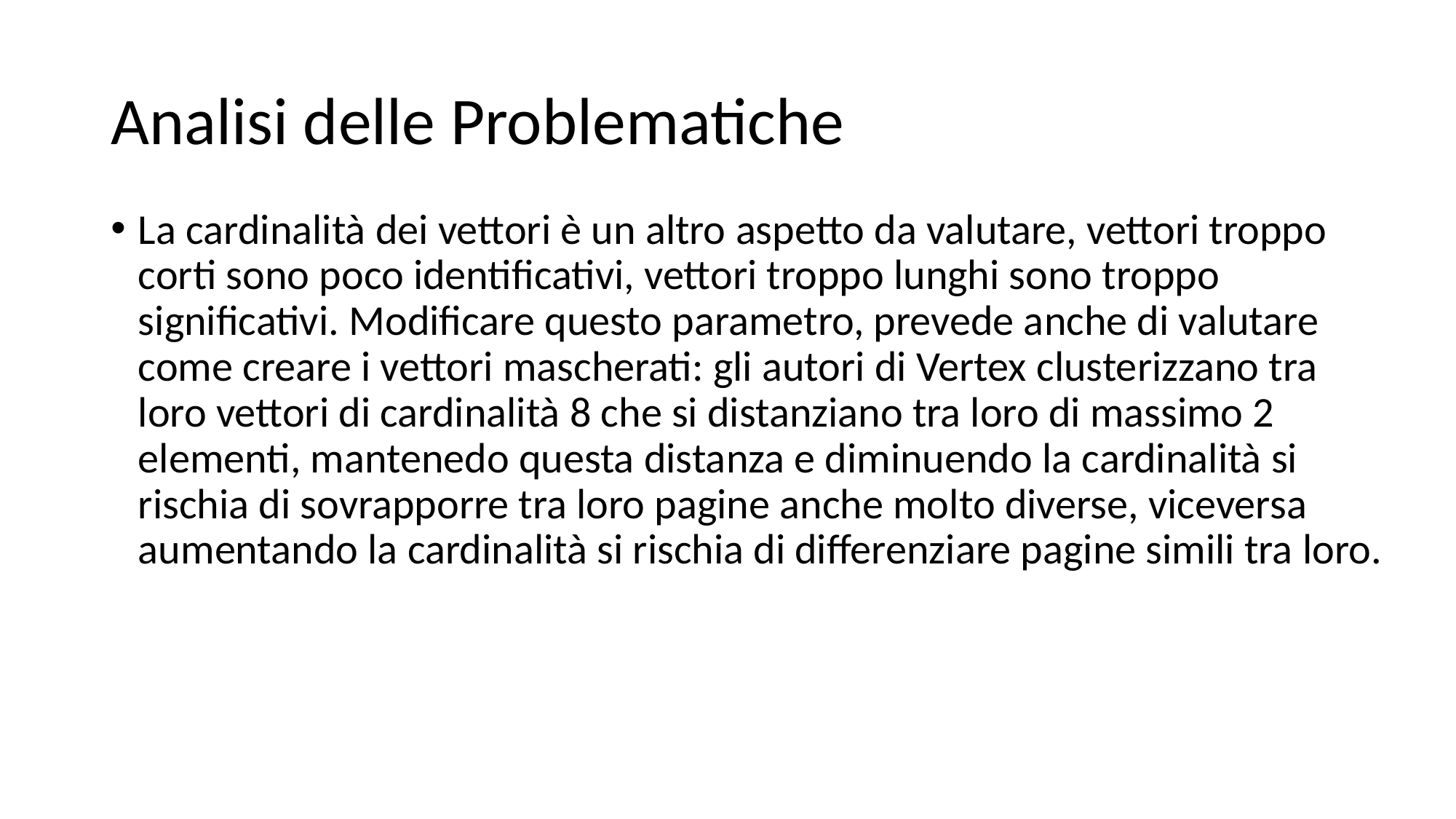

# Analisi delle Problematiche
La cardinalità dei vettori è un altro aspetto da valutare, vettori troppo corti sono poco identificativi, vettori troppo lunghi sono troppo significativi. Modificare questo parametro, prevede anche di valutare come creare i vettori mascherati: gli autori di Vertex clusterizzano tra loro vettori di cardinalità 8 che si distanziano tra loro di massimo 2 elementi, mantenedo questa distanza e diminuendo la cardinalità si rischia di sovrapporre tra loro pagine anche molto diverse, viceversa aumentando la cardinalità si rischia di differenziare pagine simili tra loro.